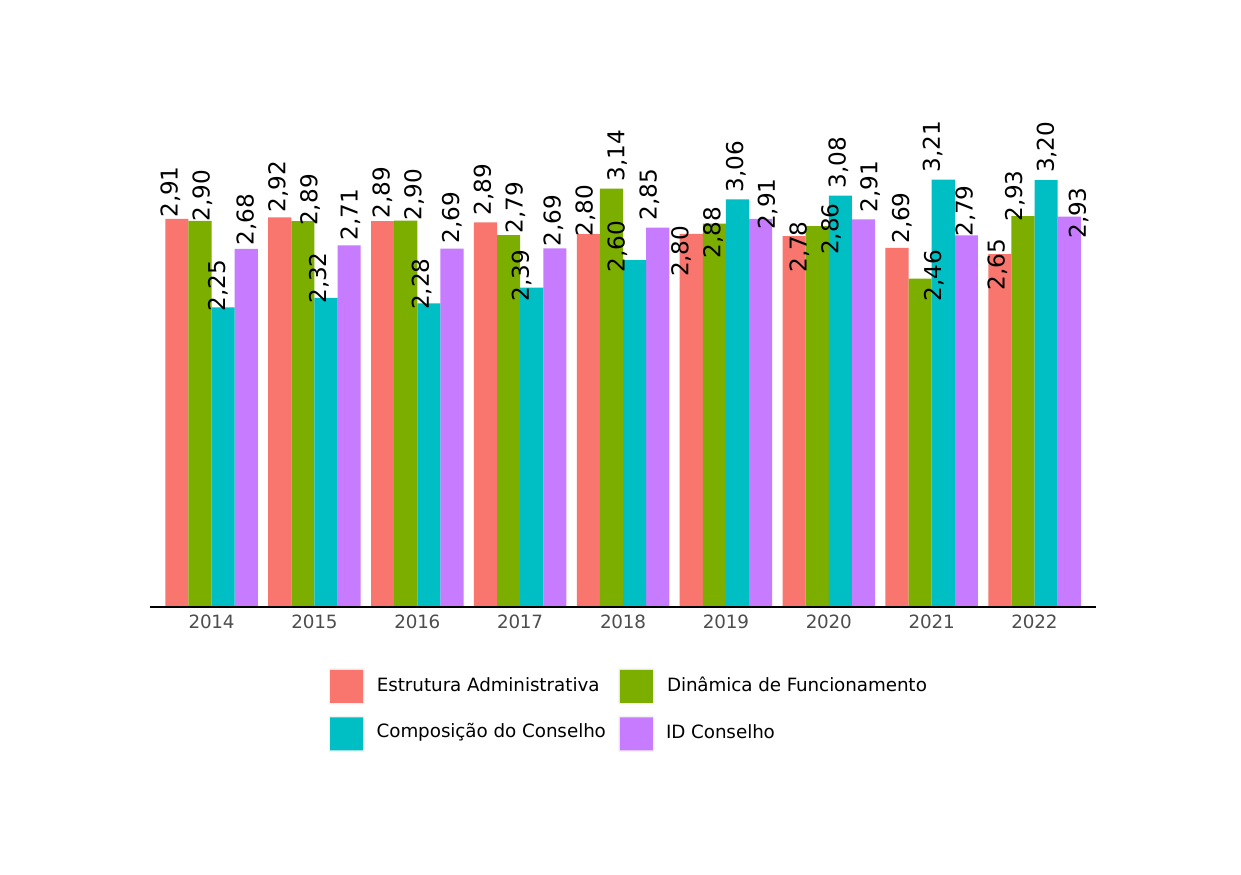

3,21
3,20

3,14
3,08
3,06
2,92
2,91

2,89

2,91
2,89
2,85
2,90
2,90
2,93

2,89
2,91

2,79

2,80
2,79
2,93
2,71

2,69
2,69
2,68
2,69

2,86

2,88

2,60
2,78
2,80

2,65

2,46
2,39
2,32

2,28
2,25

2014
2015
2016
2017
2018
2019
2020
2021
2022

Dinâmica de Funcionamento
Estrutura Administrativa

Composição do Conselho
ID Conselho